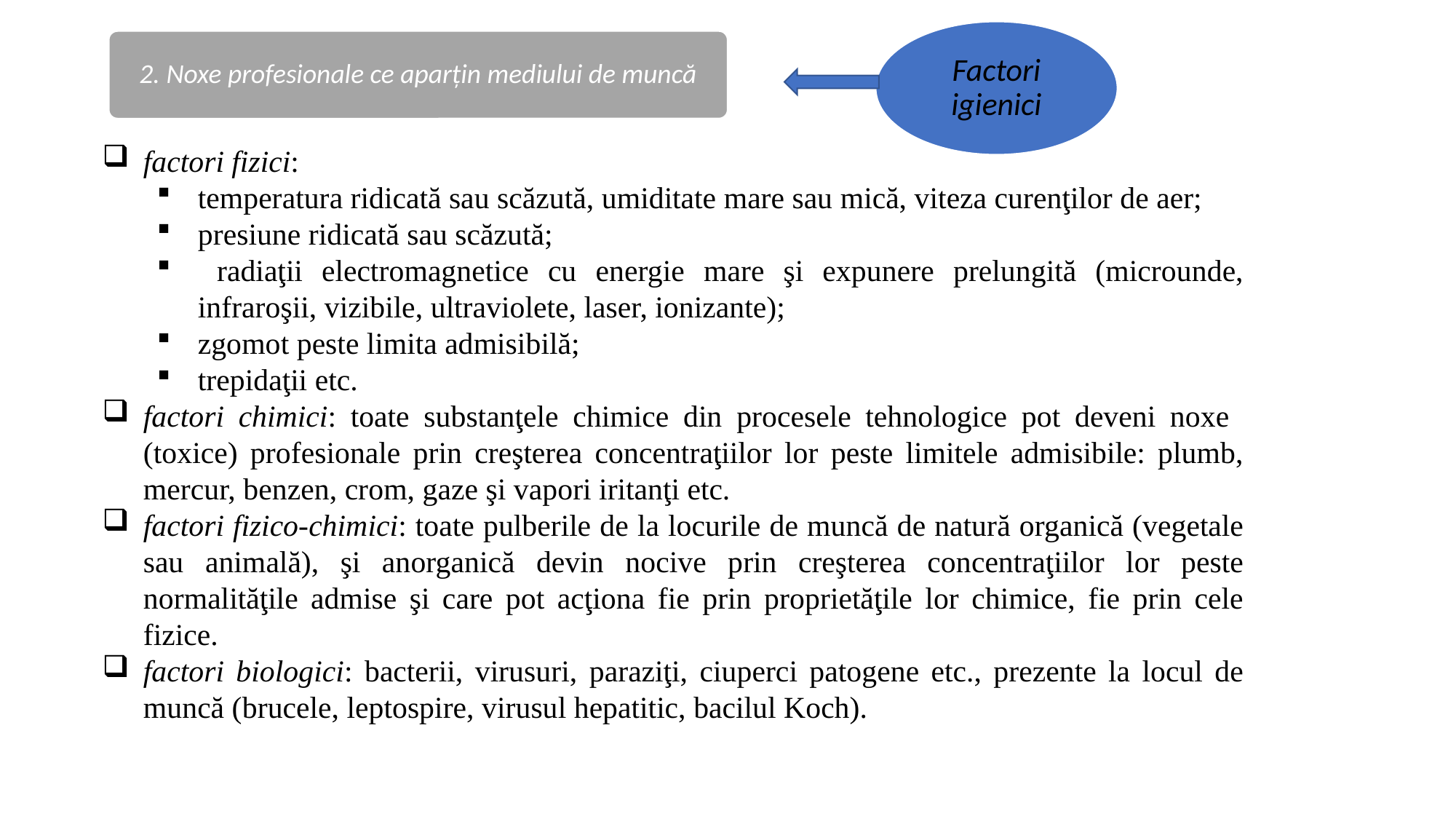

Factori igienici

2. Noxe profesionale ce aparţin mediului de muncă

factori fizici:
temperatura ridicată sau scăzută, umiditate mare sau mică, viteza curenţilor de aer;
presiune ridicată sau scăzută;
 radiaţii electromagnetice cu energie mare şi expunere prelungită (microunde, infraroşii, vizibile, ultraviolete, laser, ionizante);
zgomot peste limita admisibilă;
trepidaţii etc.
factori chimici: toate substanţele chimice din procesele tehnologice pot deveni noxe  (toxice) profesionale prin creşterea concentraţiilor lor peste limitele admisibile: plumb, mercur, benzen, crom, gaze şi vapori iritanţi etc.
factori fizico-chimici: toate pulberile de la locurile de muncă de natură organică (vegetale sau animală), şi anorganică devin nocive prin creşterea concentraţiilor lor peste normalităţile admise şi care pot acţiona fie prin proprietăţile lor chimice, fie prin cele fizice.
factori biologici: bacterii, virusuri, paraziţi, ciuperci patogene etc., prezente la locul de muncă (brucele, leptospire, virusul hepatitic, bacilul Koch).